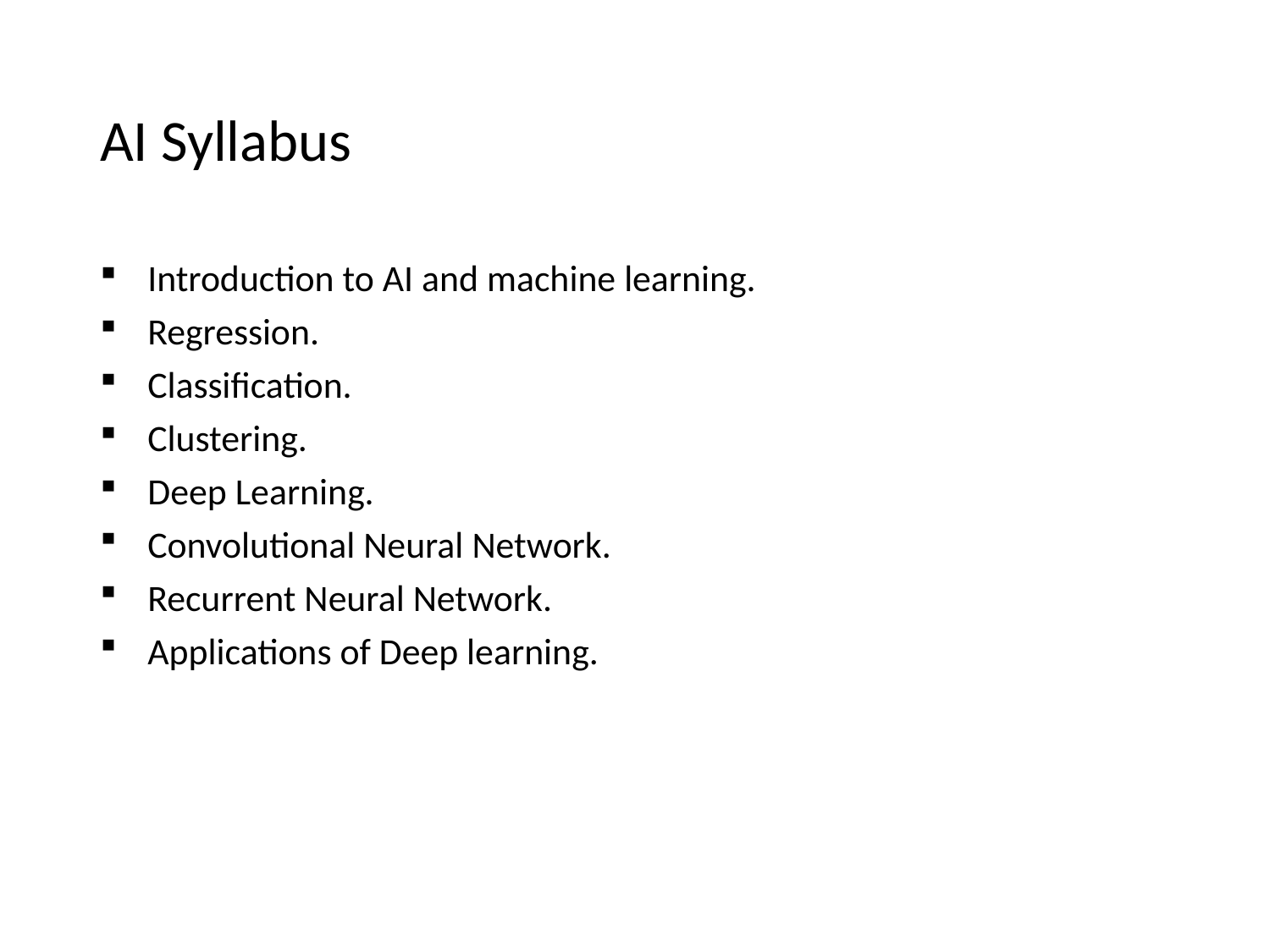

Network Control System Lab (NSCL)                                                             Artificial Intelligence
# AI Syllabus
Introduction to AI and machine learning.
Regression.
Classification.
Clustering.
Deep Learning.
Convolutional Neural Network.
Recurrent Neural Network.
Applications of Deep learning.